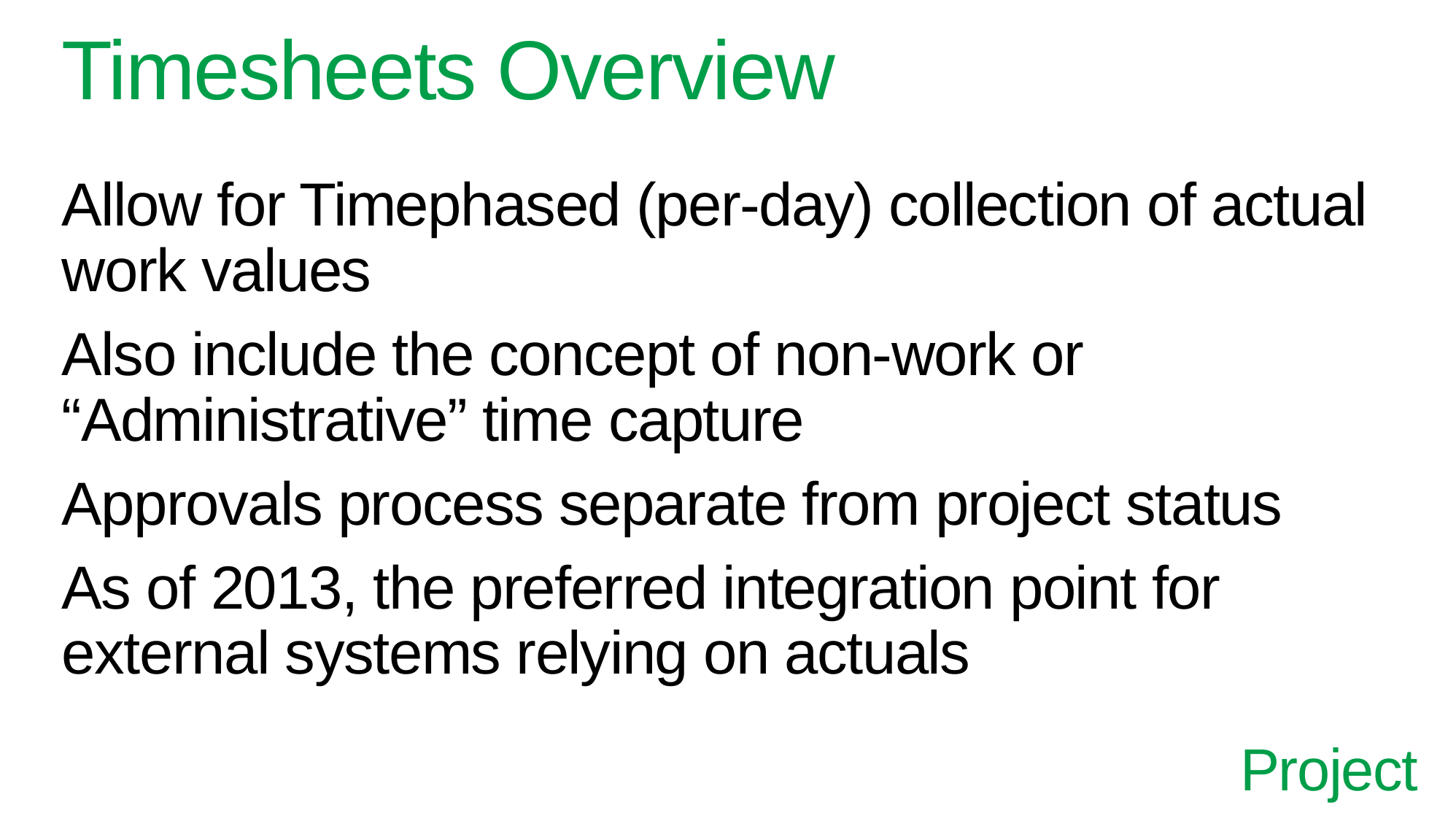

# Timesheets Overview
Allow for Timephased (per-day) collection of actual work values
Also include the concept of non-work or “Administrative” time capture
Approvals process separate from project status
As of 2013, the preferred integration point for external systems relying on actuals